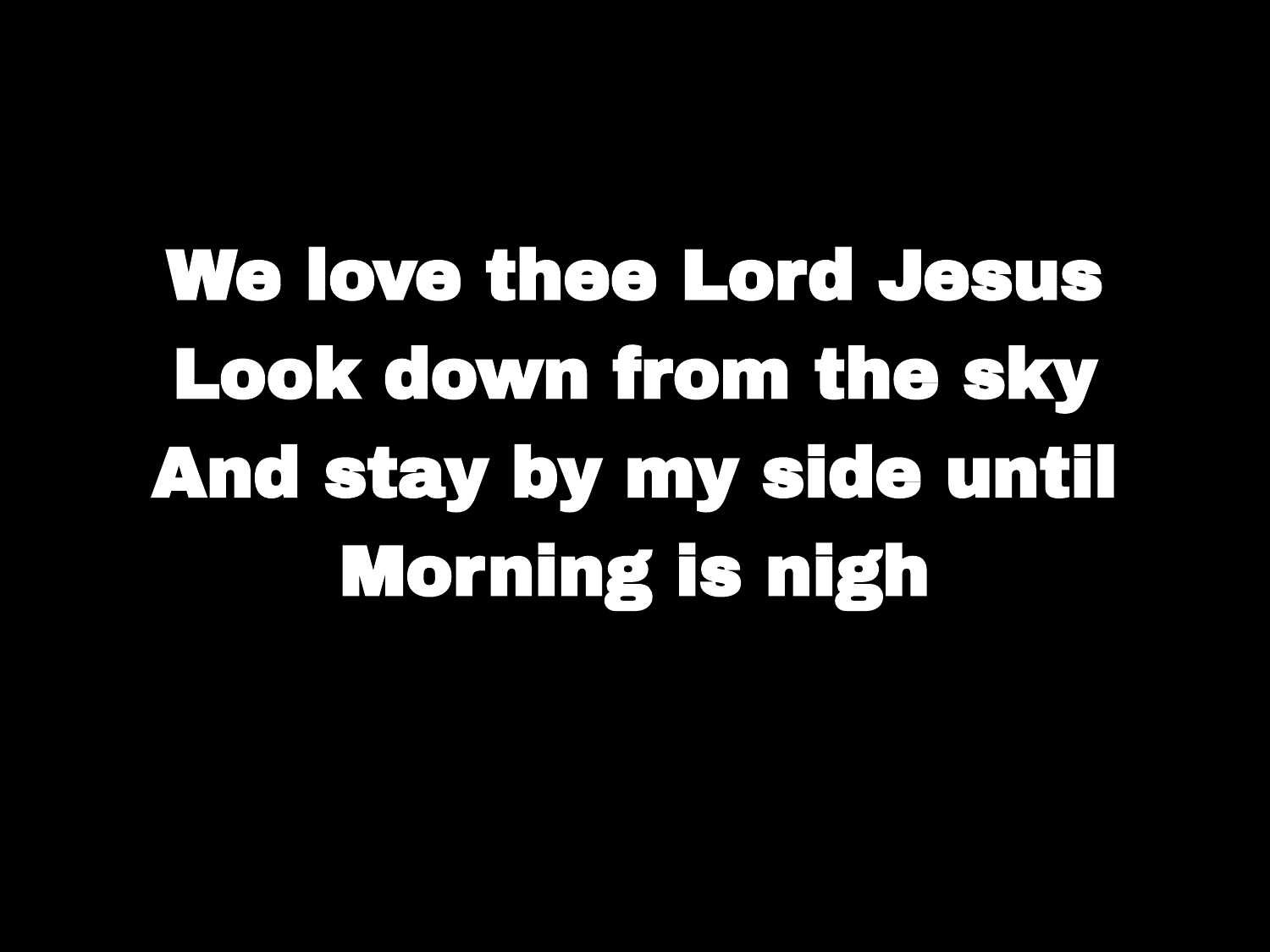

#
We love thee Lord Jesus
Look down from the sky
And stay by my side until
Morning is nigh